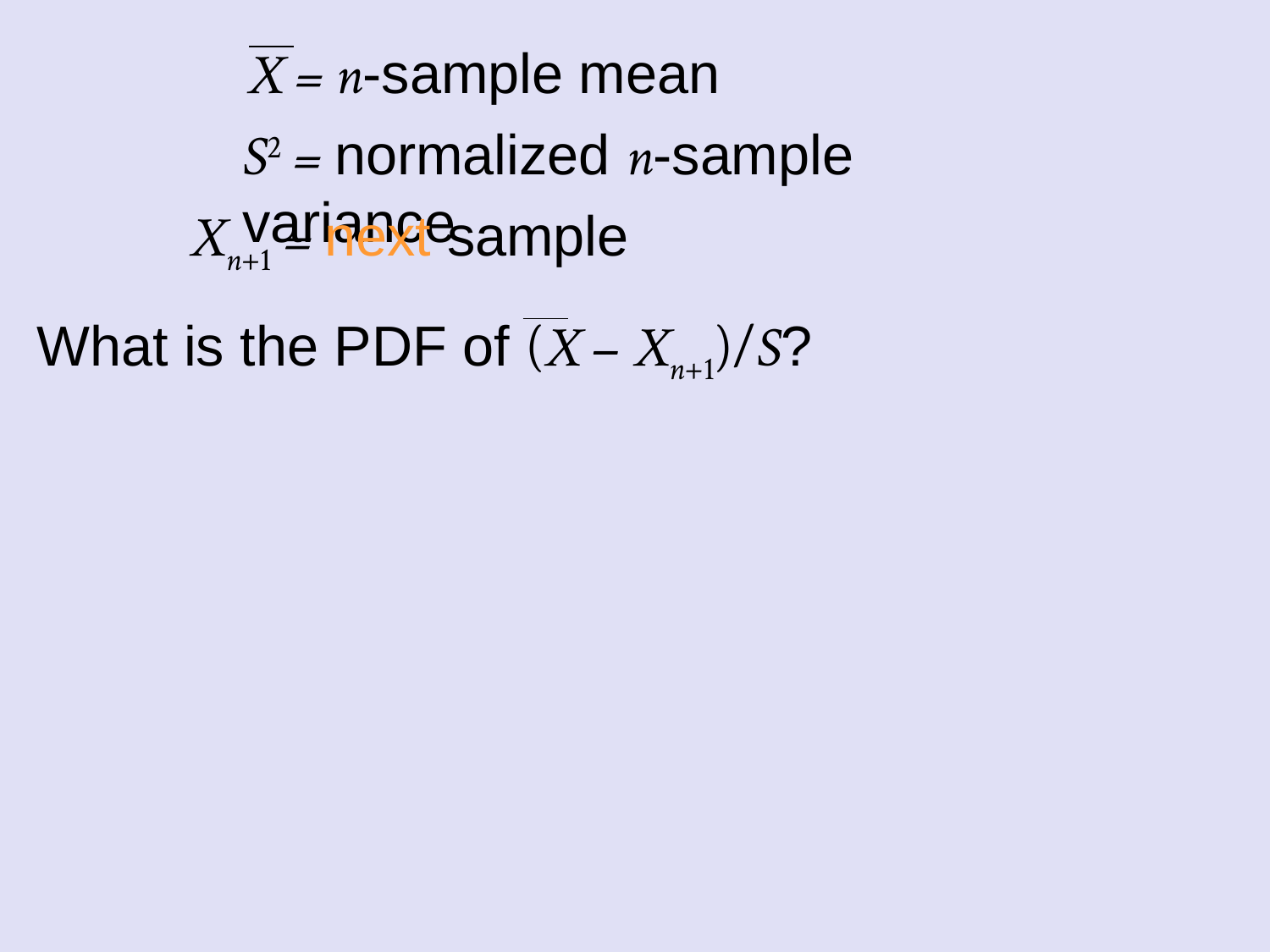

X = n-sample mean
S2 = normalized n-sample variance
Xn+1 = next sample
What is the PDF of (X – Xn+1)/S?